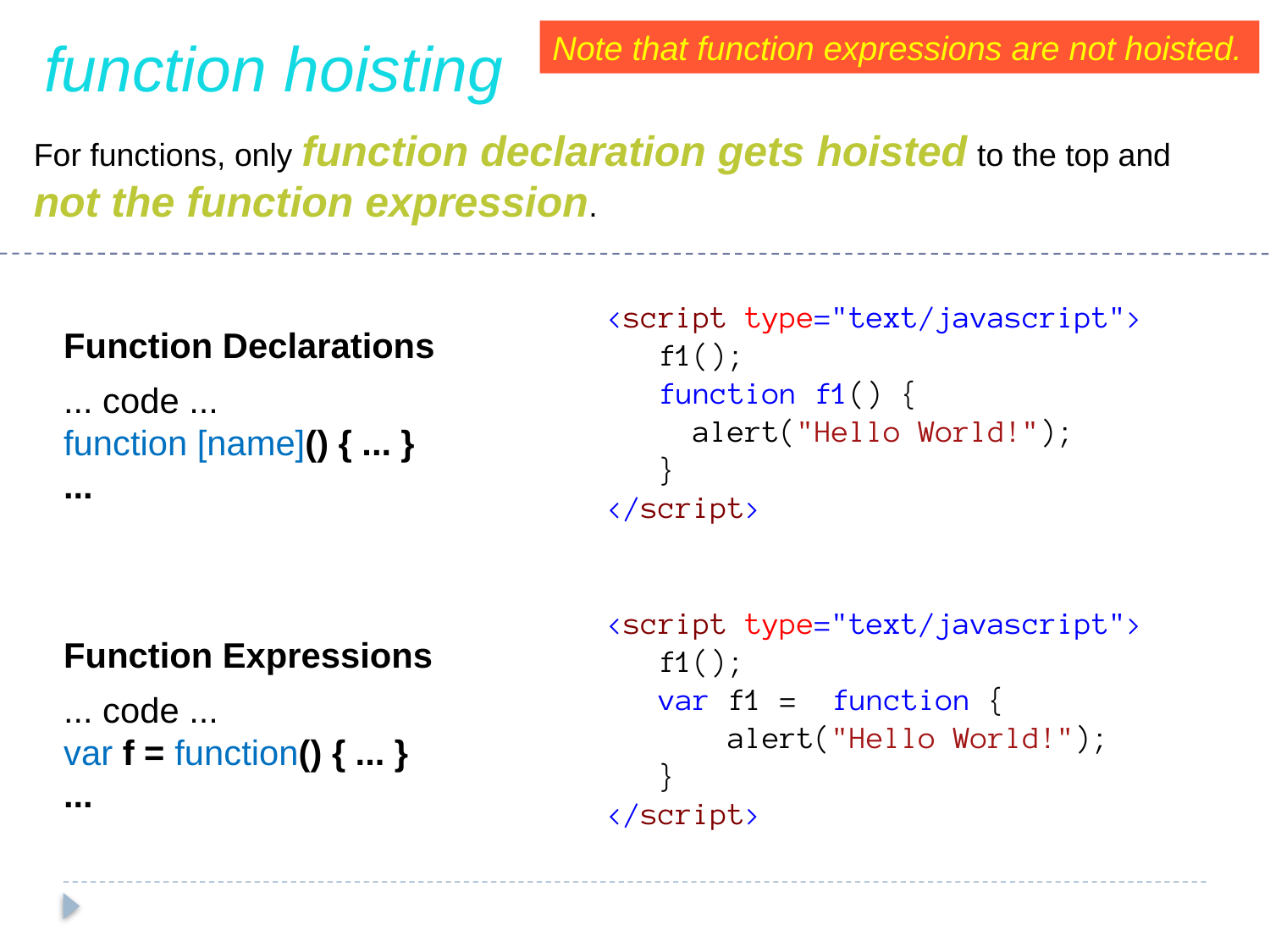

Note that function expressions are not hoisted.
function hoisting
For functions, only function declaration gets hoisted to the top and not the function expression.

  Function Declarations

  ... code ...
  function [name]() { ... }
  ...

  Function Expressions

  ... code ...
  var f = function() { ... }
  ...

 <script type="text/javascript">
    f1();
    function f1() {
      alert("Hello World!");
    }
 </script>
 <script type="text/javascript">
    f1();
    var f1 =  function {
        alert("Hello World!");
    }
 </script>